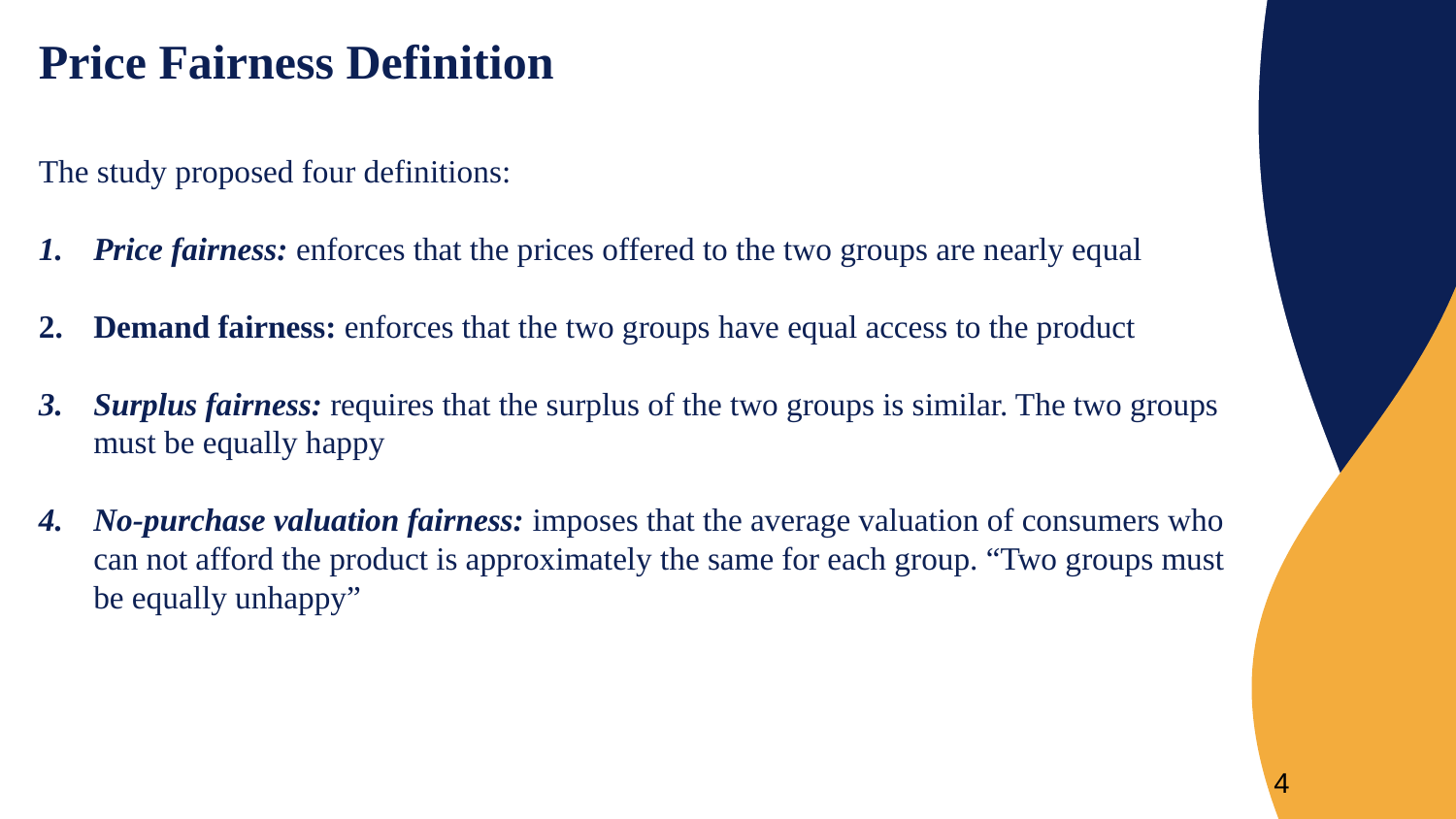

# Price Fairness Definition
The study proposed four definitions:

Price fairness: enforces that the prices offered to the two groups are nearly equal

Demand fairness: enforces that the two groups have equal access to the product

Surplus fairness: requires that the surplus of the two groups is similar. The two groups must be equally happy

No-purchase valuation fairness: imposes that the average valuation of consumers who can not afford the product is approximately the same for each group. “Two groups must be equally unhappy”

4